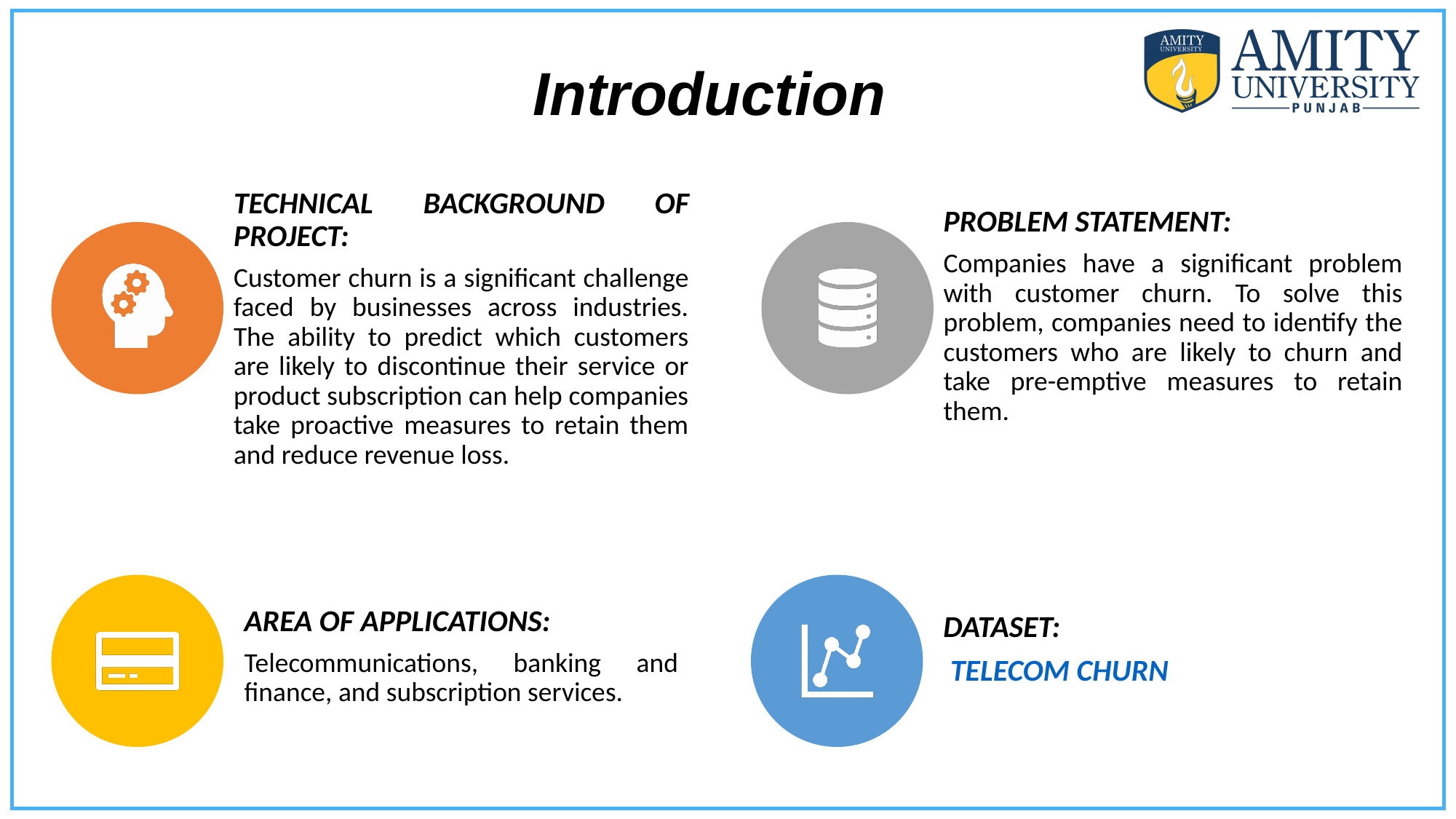

Introduction
TECHNICAL BACKGROUND OF PROJECT:
Customer churn is a significant challenge faced by businesses across industries. The ability to predict which customers are likely to discontinue their service or product subscription can help companies take proactive measures to retain them and reduce revenue loss.
PROBLEM STATEMENT:
Companies have a significant problem with customer churn. To solve this problem, companies need to identify the customers who are likely to churn and take pre-emptive measures to retain them.
AREA OF APPLICATIONS:
Telecommunications, banking and finance, and subscription services.
DATASET:
 TELECOM CHURN